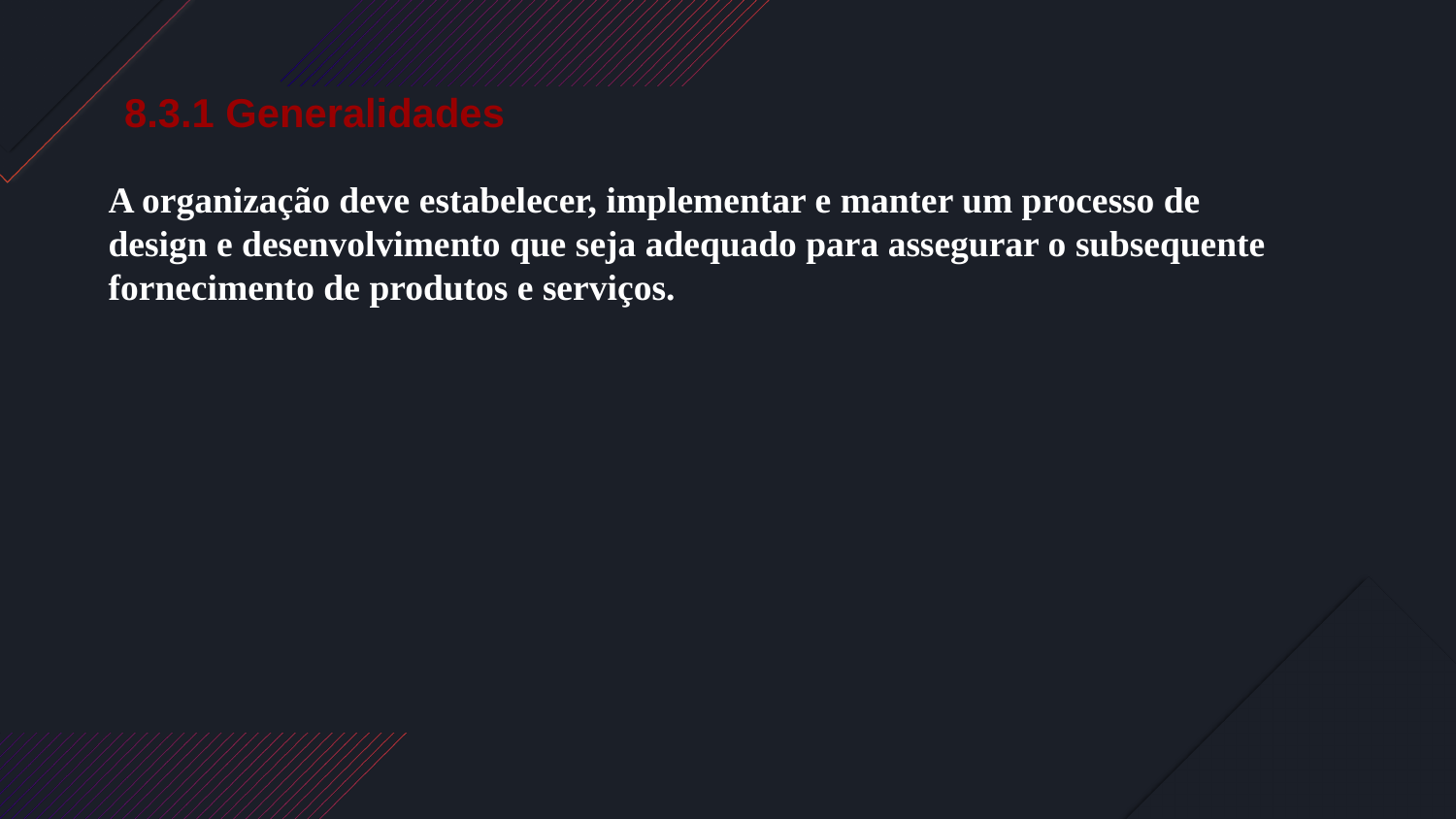

8.3.1 Generalidades
# A organização deve estabelecer, implementar e manter um processo de design e desenvolvimento que seja adequado para assegurar o subsequente fornecimento de produtos e serviços.